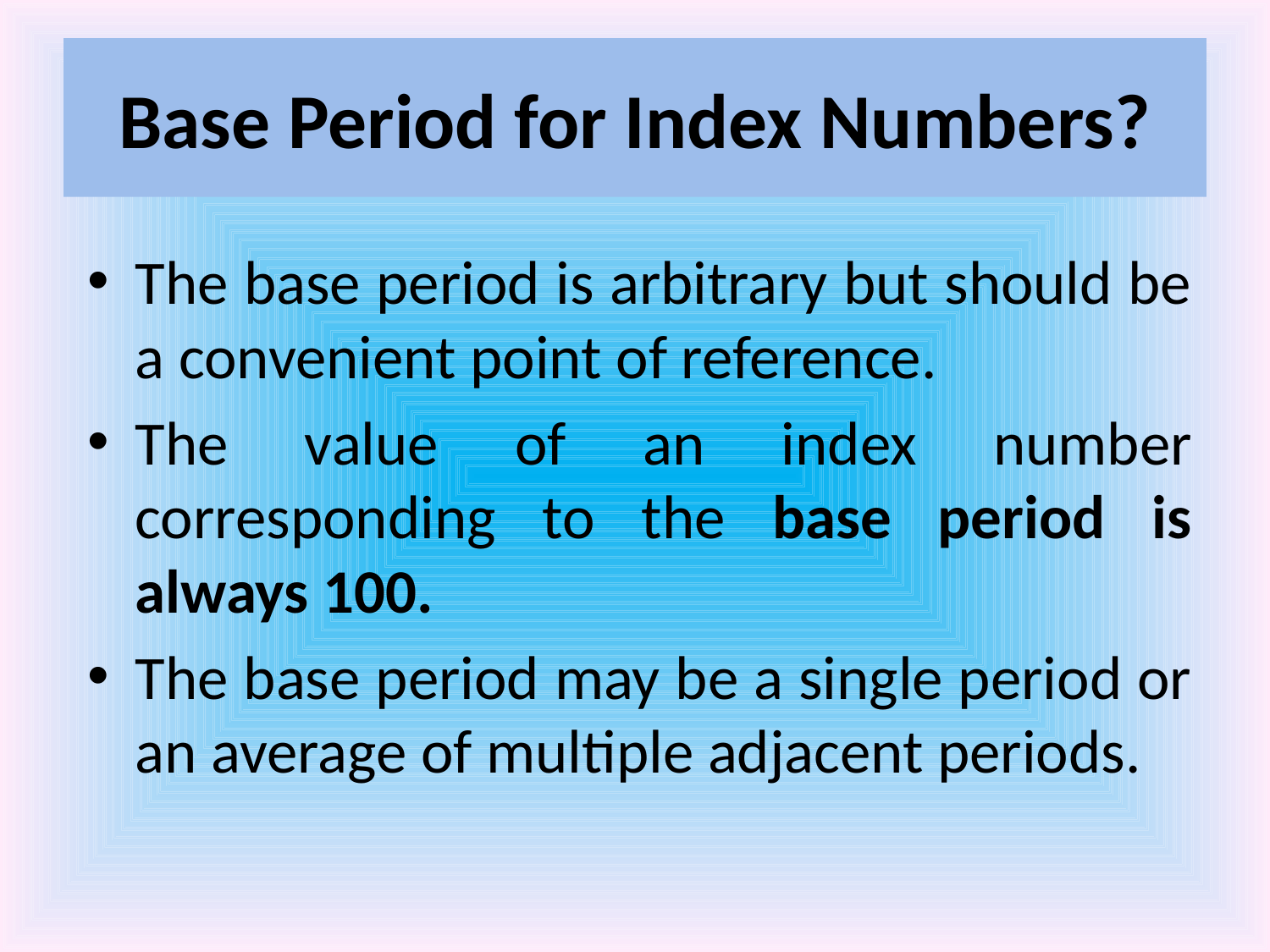

# Base Period for Index Numbers?

The base period is arbitrary but should be a convenient point of reference.
The value of an index number corresponding to the base period is always 100.
The base period may be a single period or an average of multiple adjacent periods.